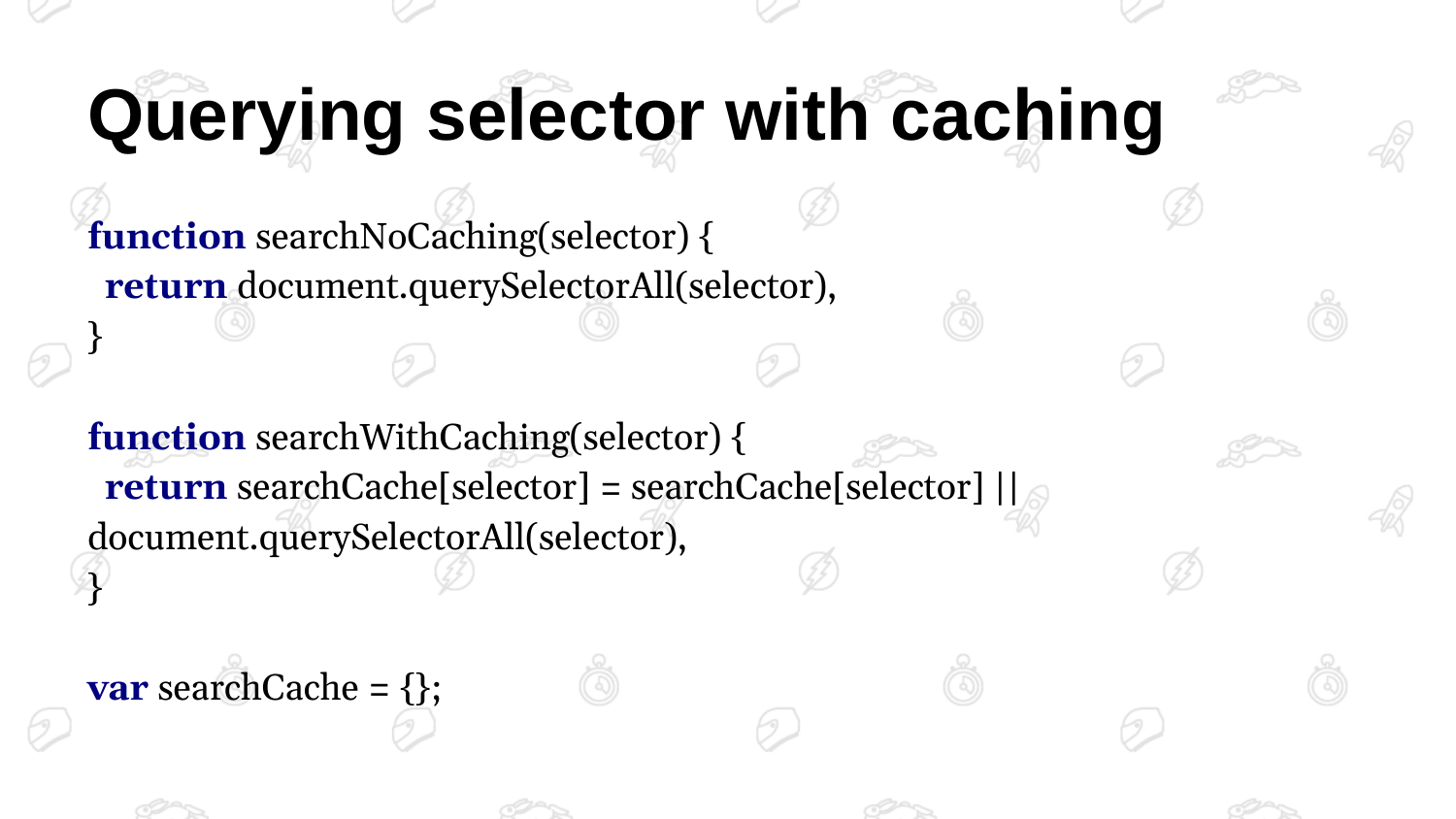

# Querying selector with caching
function searchNoCaching(selector) {
  return document.querySelectorAll(selector),
}

function searchWithCaching(selector) {
  return searchCache[selector] = searchCache[selector] || document.querySelectorAll(selector),
}

var searchCache = {};